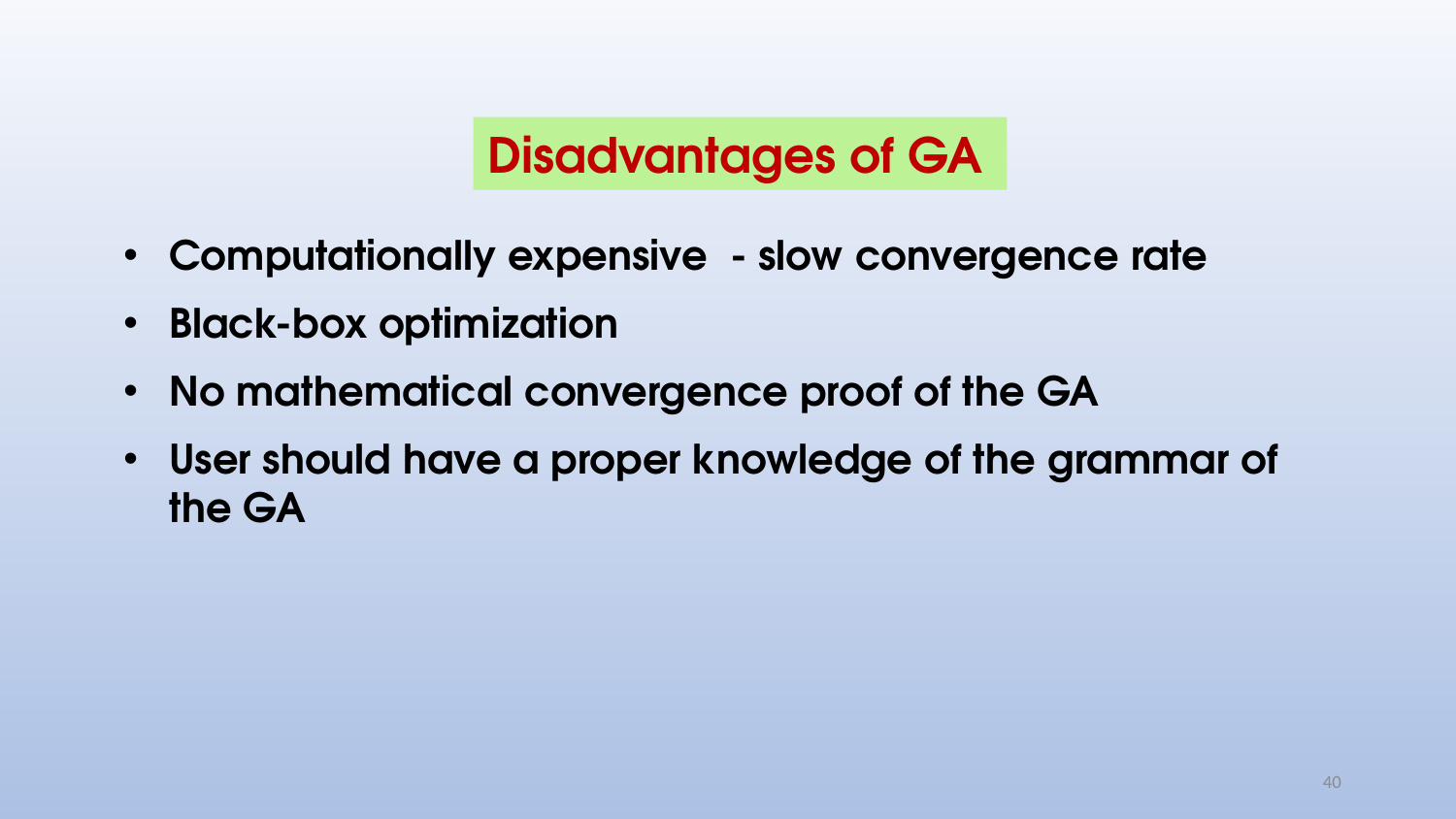

Disadvantages of GA
Computationally expensive  - slow convergence rate

Black-box optimization

No mathematical convergence proof of the GA

User should have a proper knowledge of the grammar of the GA
40